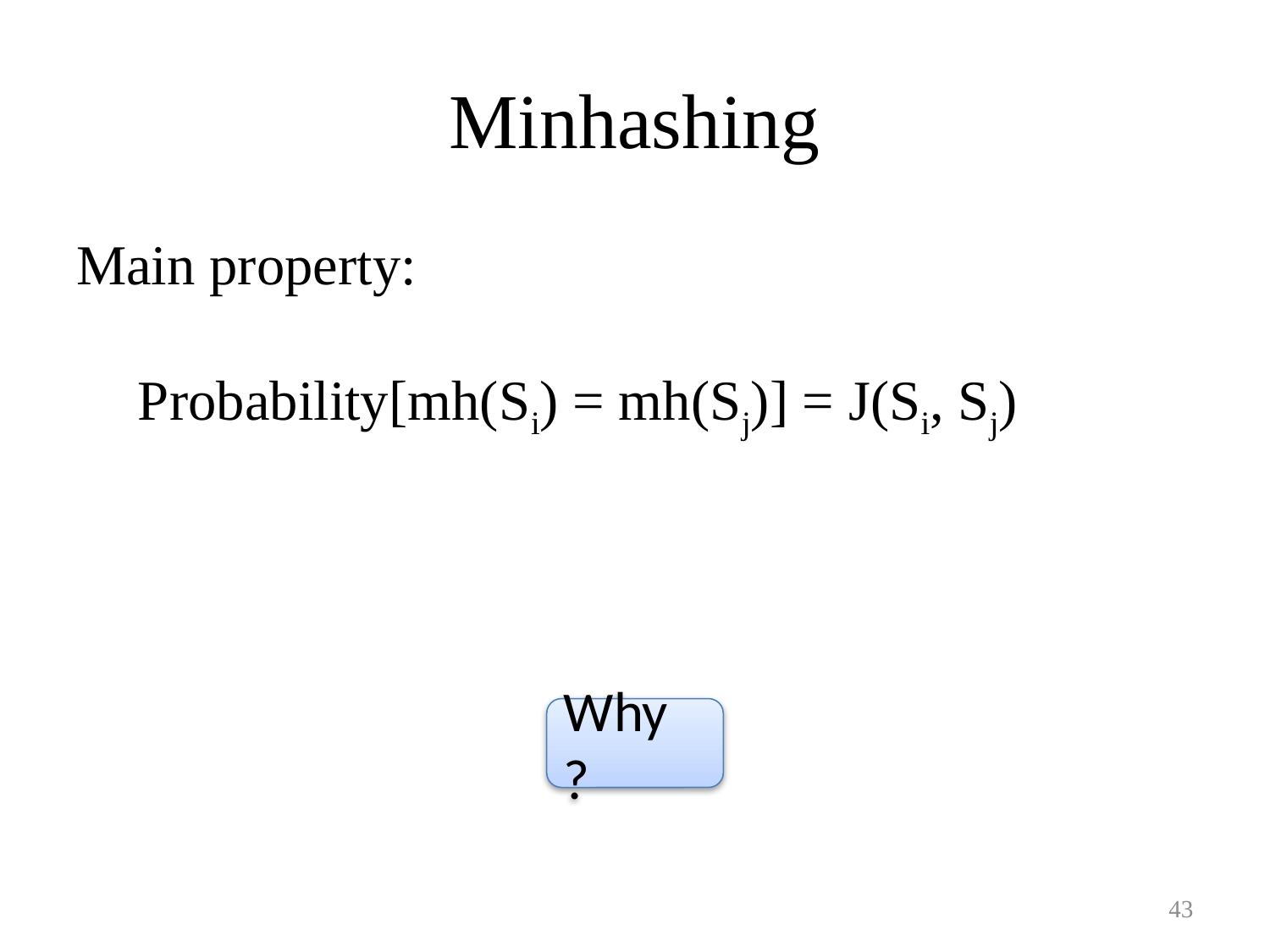

# Minhashing
Main property:
 Probability[mh(Si) = mh(Sj)] = J(Si, Sj)
Why ?
43